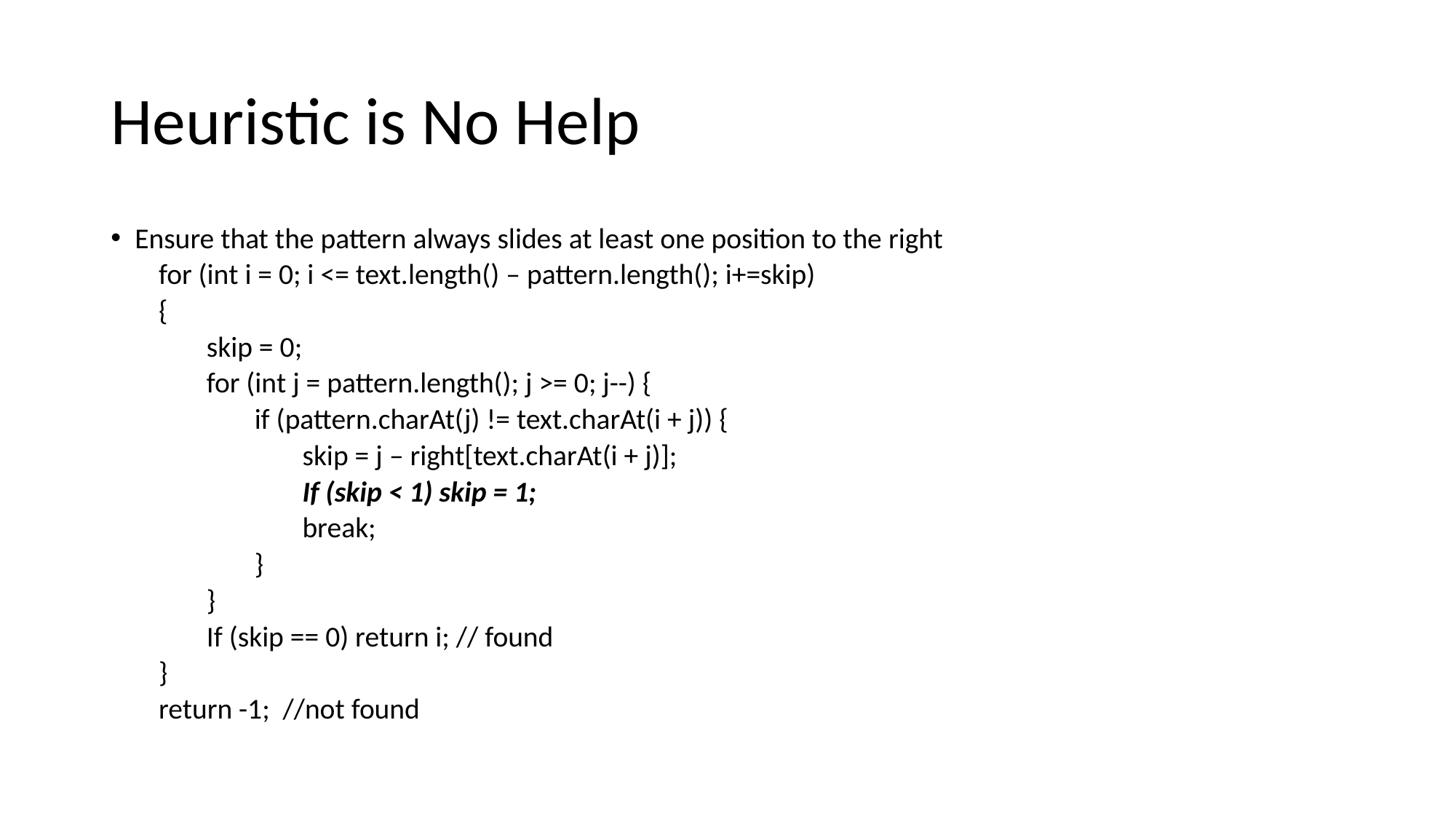

# Heuristic is No Help
Ensure that the pattern always slides at least one position to the right
for (int i = 0; i <= text.length() – pattern.length(); i+=skip)
{
skip = 0;
for (int j = pattern.length(); j >= 0; j--) {
if (pattern.charAt(j) != text.charAt(i + j)) {
skip = j – right[text.charAt(i + j)];
If (skip < 1) skip = 1;
break;
}
}
If (skip == 0) return i; // found
}
return -1;  //not found